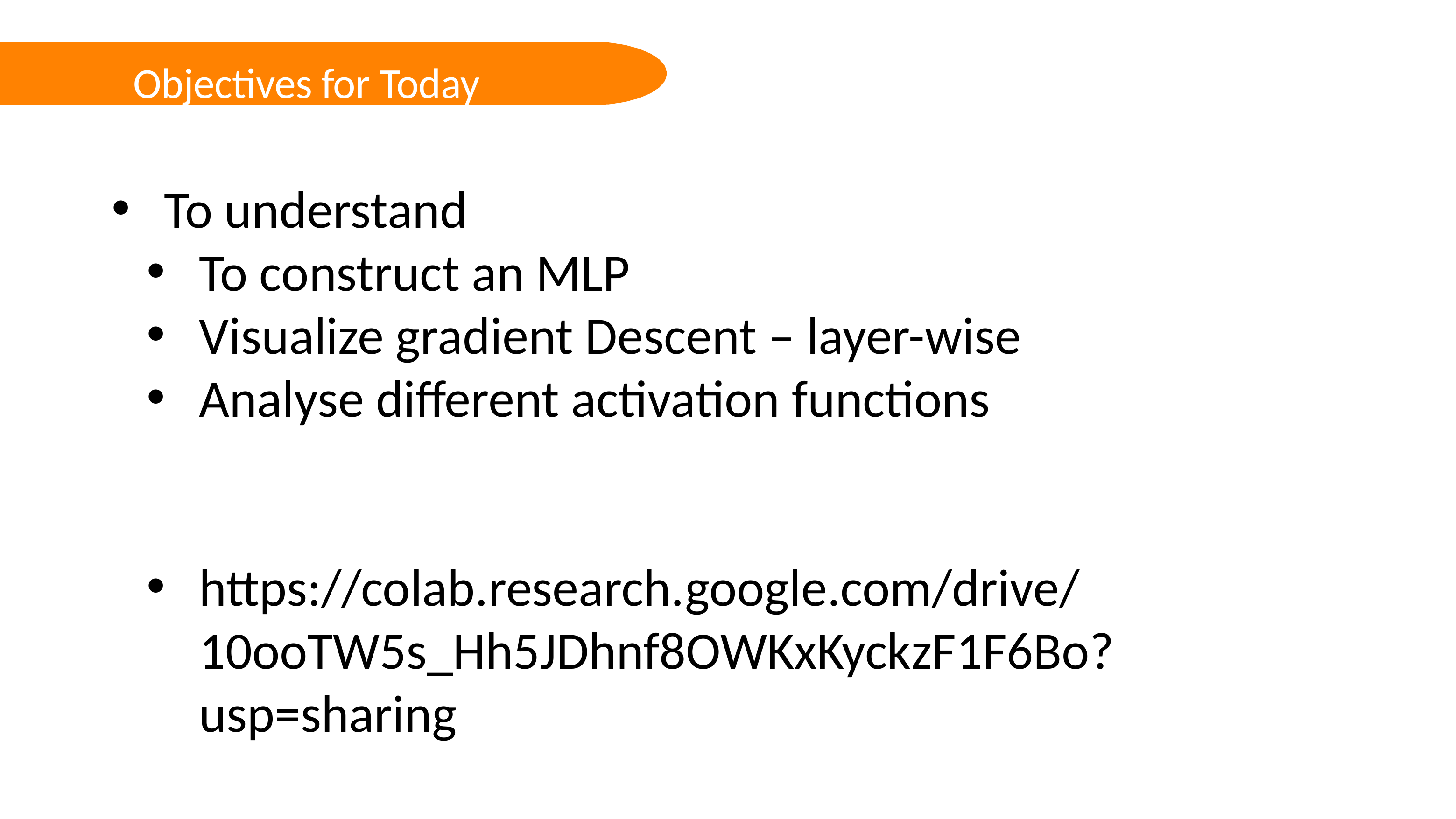

Objectives for Today
To understand
To construct an MLP
Visualize gradient Descent – layer-wise
Analyse different activation functions

https://colab.research.google.com/drive/10ooTW5s_Hh5JDhnf8OWKxKyckzF1F6Bo?usp=sharing